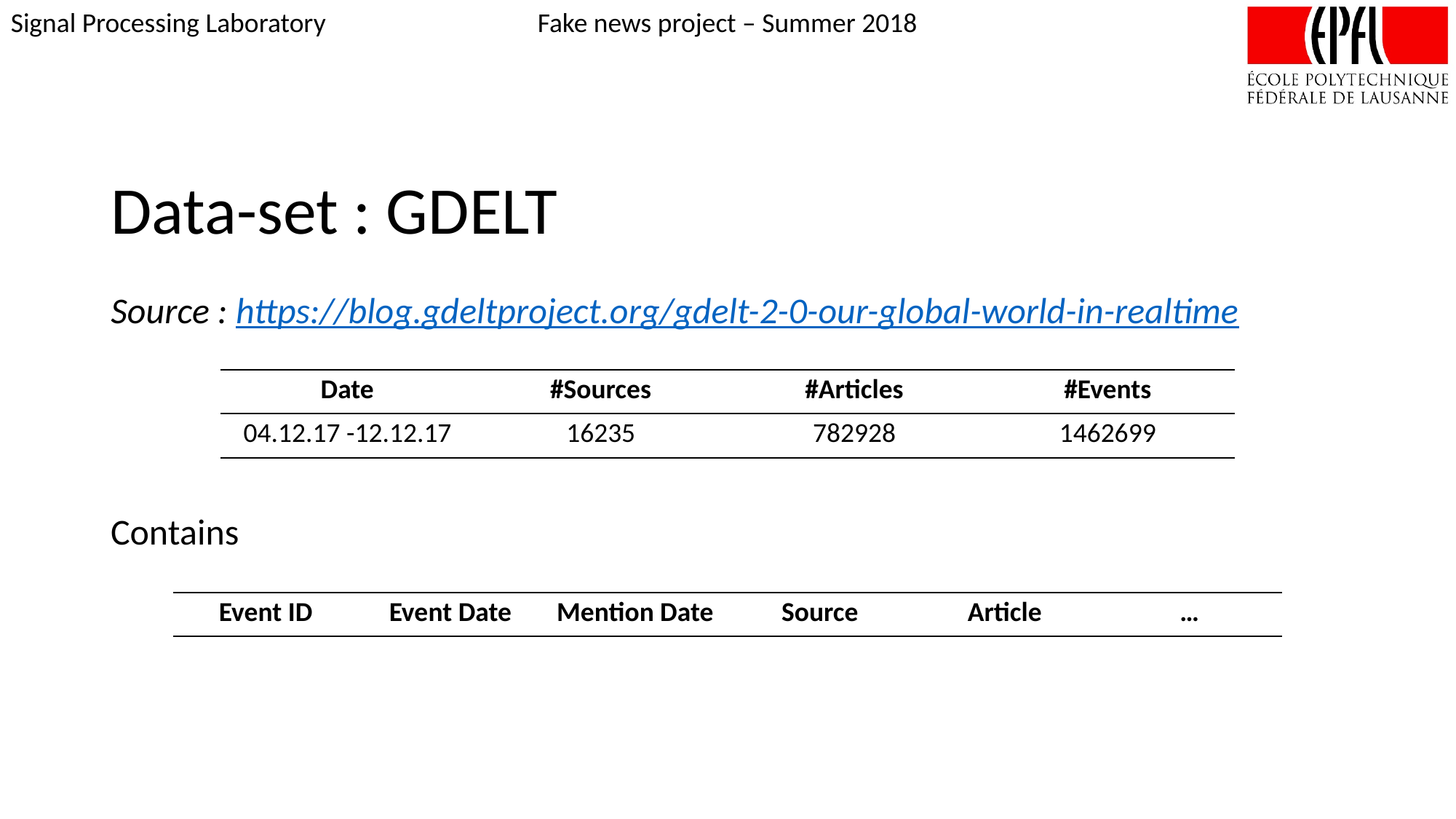

# Data-set : GDELT
Source : https://blog.gdeltproject.org/gdelt-2-0-our-global-world-in-realtime
| Date | #Sources | #Articles | #Events |
| --- | --- | --- | --- |
| 04.12.17 -12.12.17 | 16235 | 782928 | 1462699 |

Contains
| Event ID | Event Date | Mention Date | Source | Article | … |
| --- | --- | --- | --- | --- | --- |